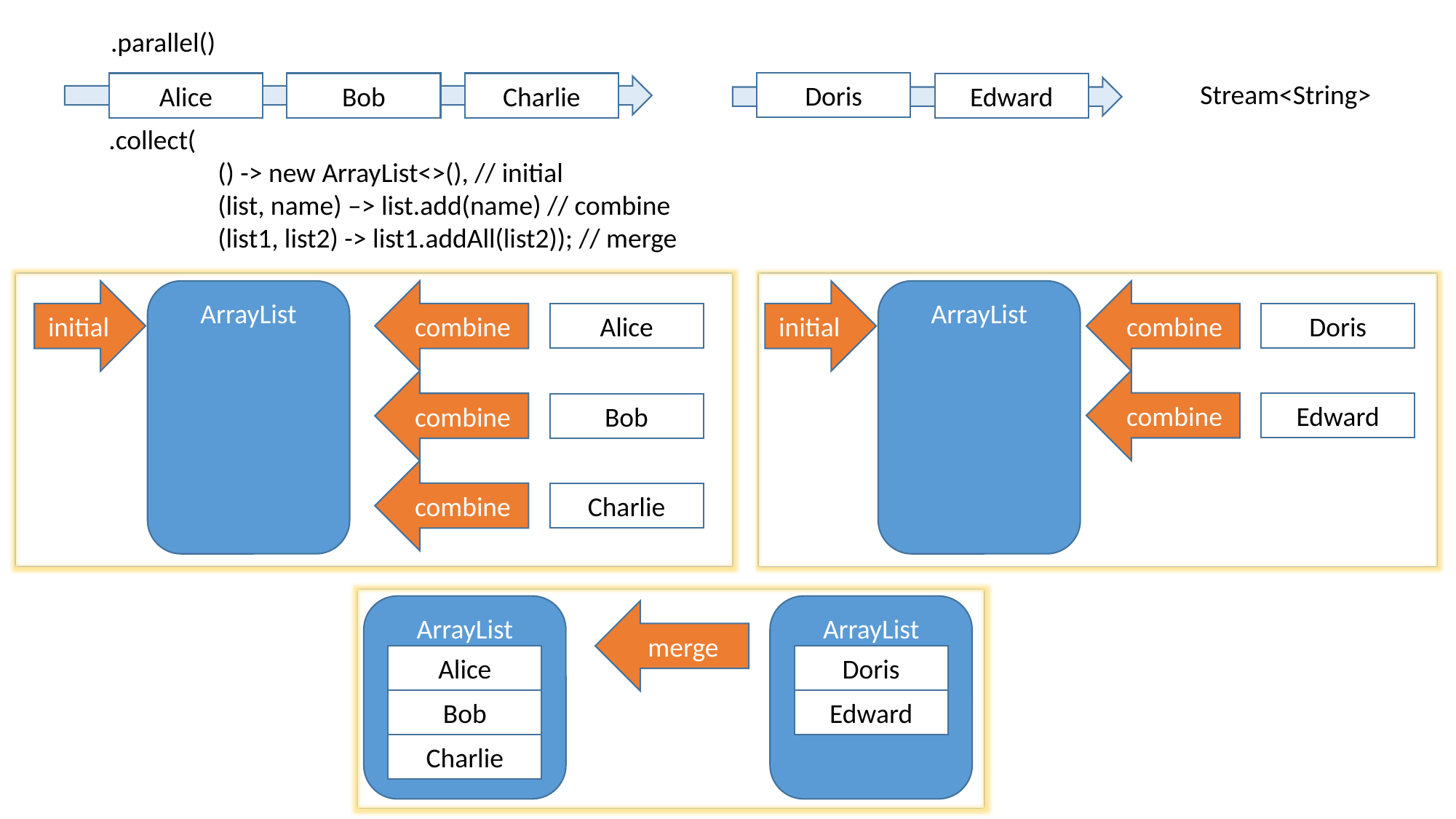

.parallel()
Stream<String>
Doris
Alice
Bob
Charlie
Edward

.collect(
	() -> new ArrayList<>(), // initial
	(list, name) –> list.add(name) // combine
	(list1, list2) -> list1.addAll(list2)); // merge

ArrayList
combine
ArrayList
combine
initial
initial
Doris
Alice
combine
combine
Edward
Bob
combine
Charlie

ArrayList
ArrayList
merge
Alice
Doris
Bob
Edward
Charlie